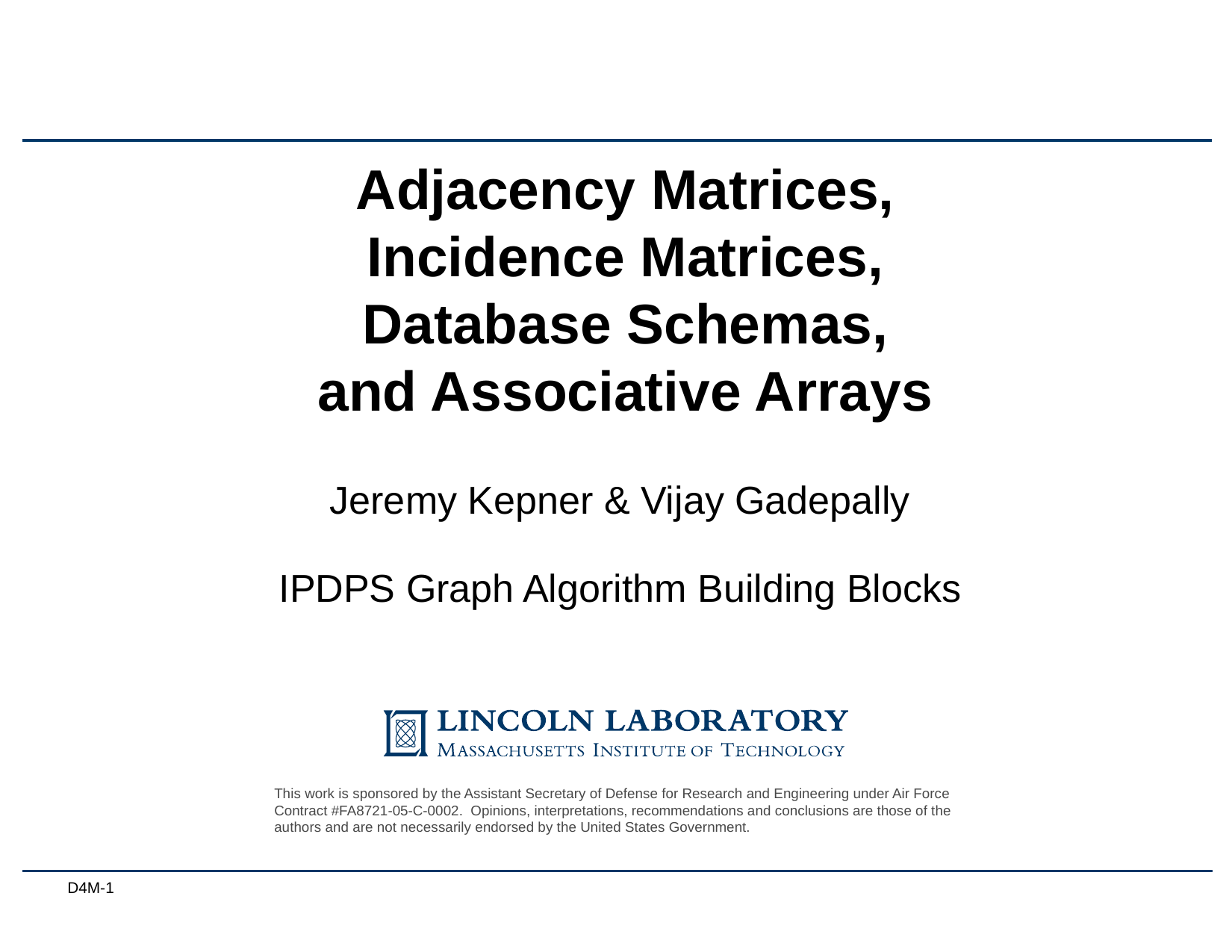

# Adjacency Matrices, Incidence Matrices, Database Schemas, and Associative Arrays
Jeremy Kepner & Vijay Gadepally
IPDPS Graph Algorithm Building Blocks
This work is sponsored by the Assistant Secretary of Defense for Research and Engineering under Air Force Contract #FA8721-05-C-0002.  Opinions, interpretations, recommendations and conclusions are those of the authors and are not necessarily endorsed by the United States Government.